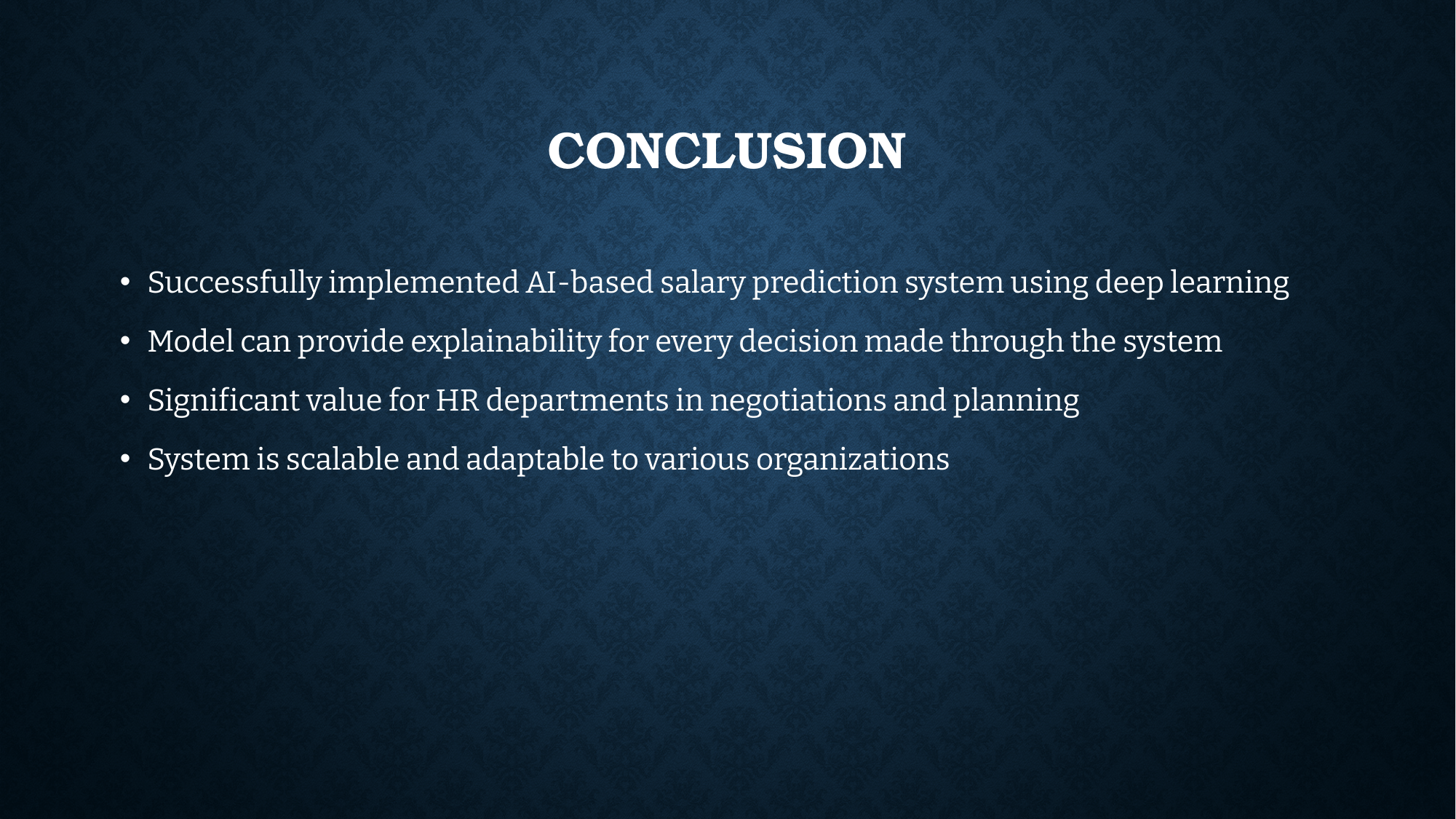

# Conclusion
Successfully implemented AI-based salary prediction system using deep learning
Model can provide explainability for every decision made through the system
Significant value for HR departments in negotiations and planning
System is scalable and adaptable to various organizations